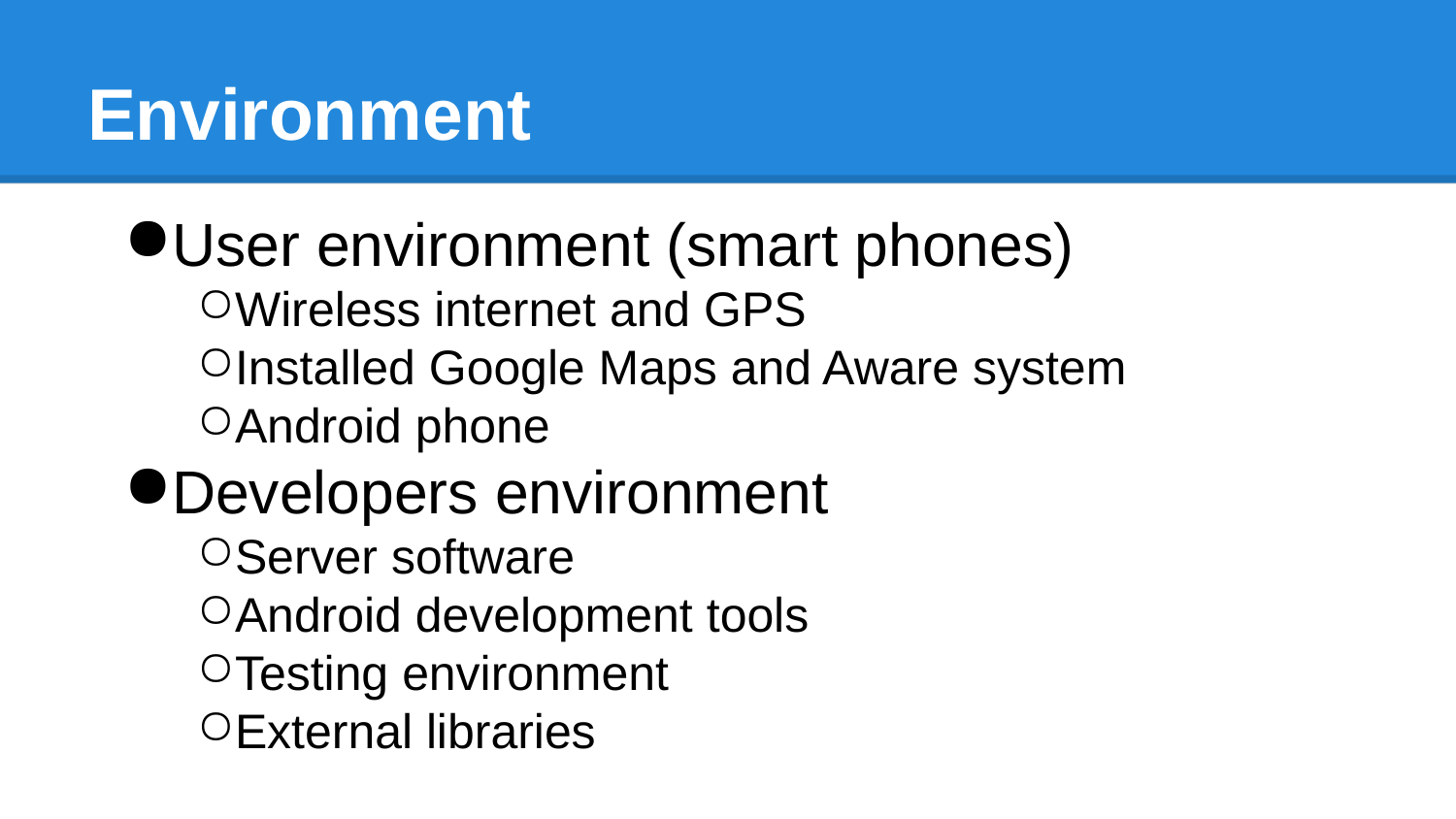

# Environment
User environment (smart phones)
Wireless internet and GPS
Installed Google Maps and Aware system
Android phone
Developers environment
Server software
Android development tools
Testing environment
External libraries